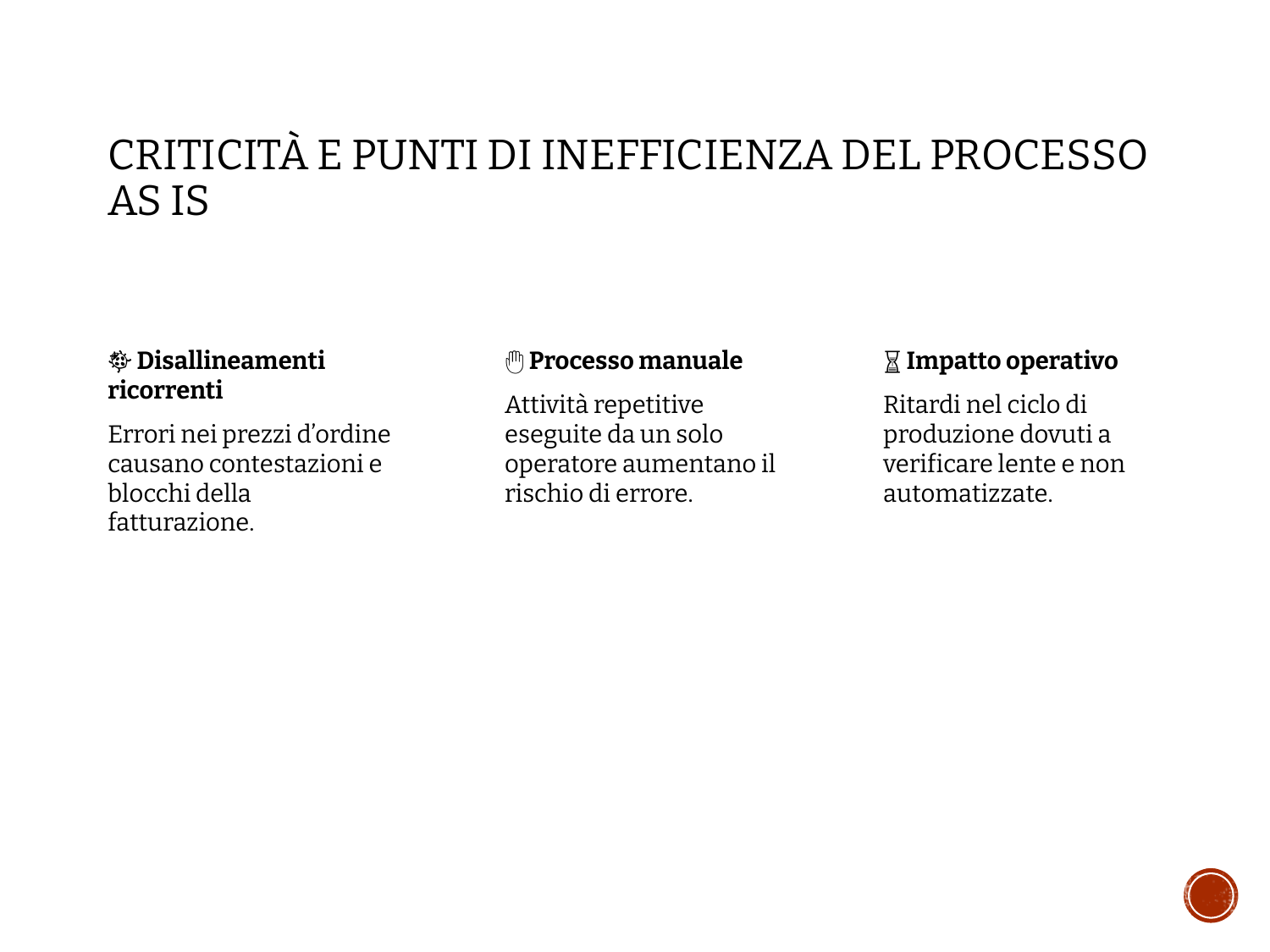

# Criticità e Punti di Inefficienza del Processo As Is

⏳ Impatto operativo
Ritardi nel ciclo di produzione dovuti a verificare lente e non automatizzate.

🤚 Processo manuale
Attività repetitive eseguite da un solo operatore aumentano il rischio di errore.

🐞 Disallineamenti ricorrenti
Errori nei prezzi d’ordine causano contestazioni e blocchi della fatturazione.